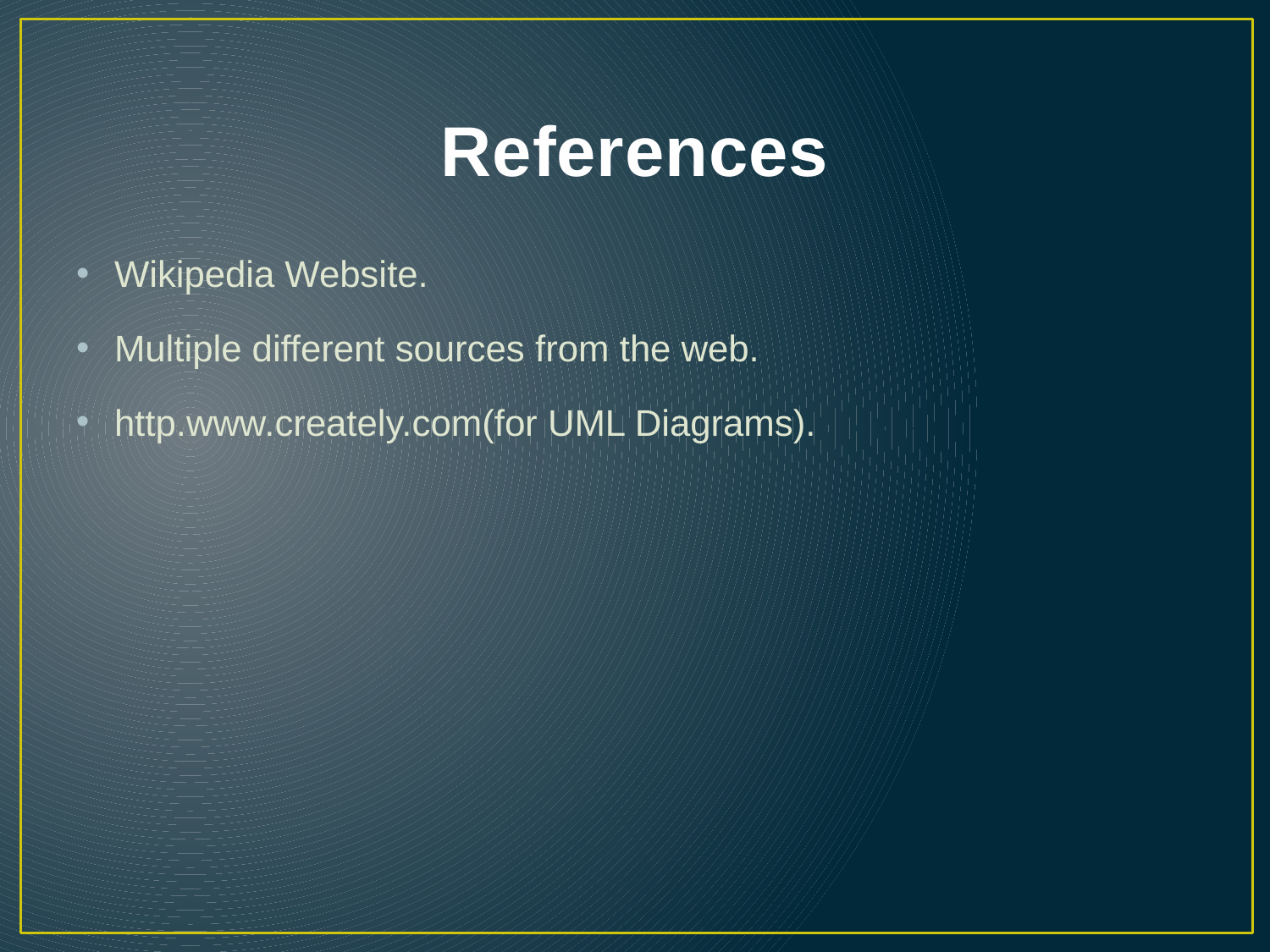

# References
Wikipedia Website.
Multiple different sources from the web.
http.www.creately.com(for UML Diagrams).